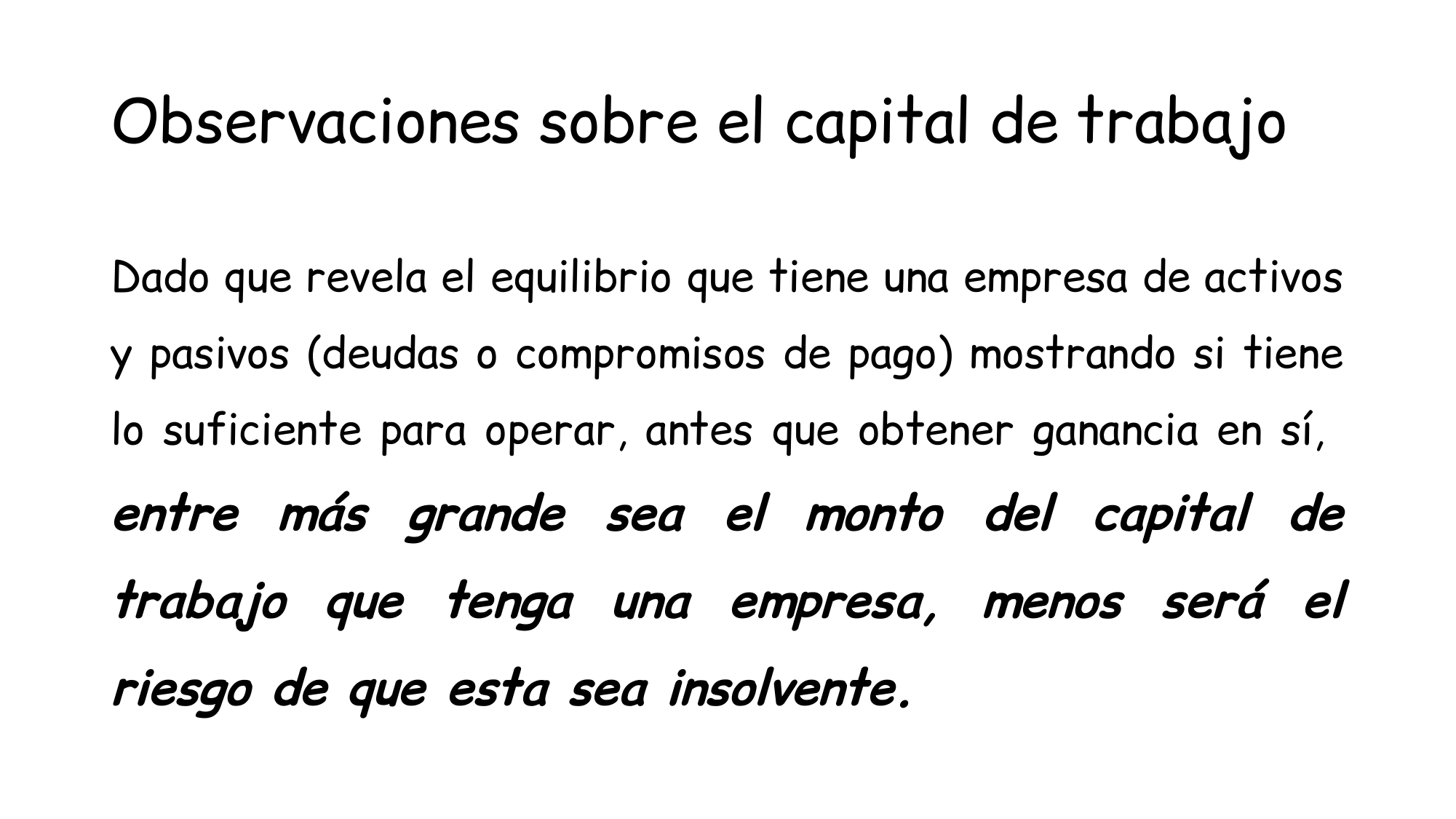

# Observaciones sobre el capital de trabajo
Dado que revela el equilibrio que tiene una empresa de activos y pasivos (deudas o compromisos de pago) mostrando si tiene lo suficiente para operar, antes que obtener ganancia en sí,  entre más grande sea el monto del capital de trabajo que tenga una empresa, menos será el riesgo de que esta sea insolvente.